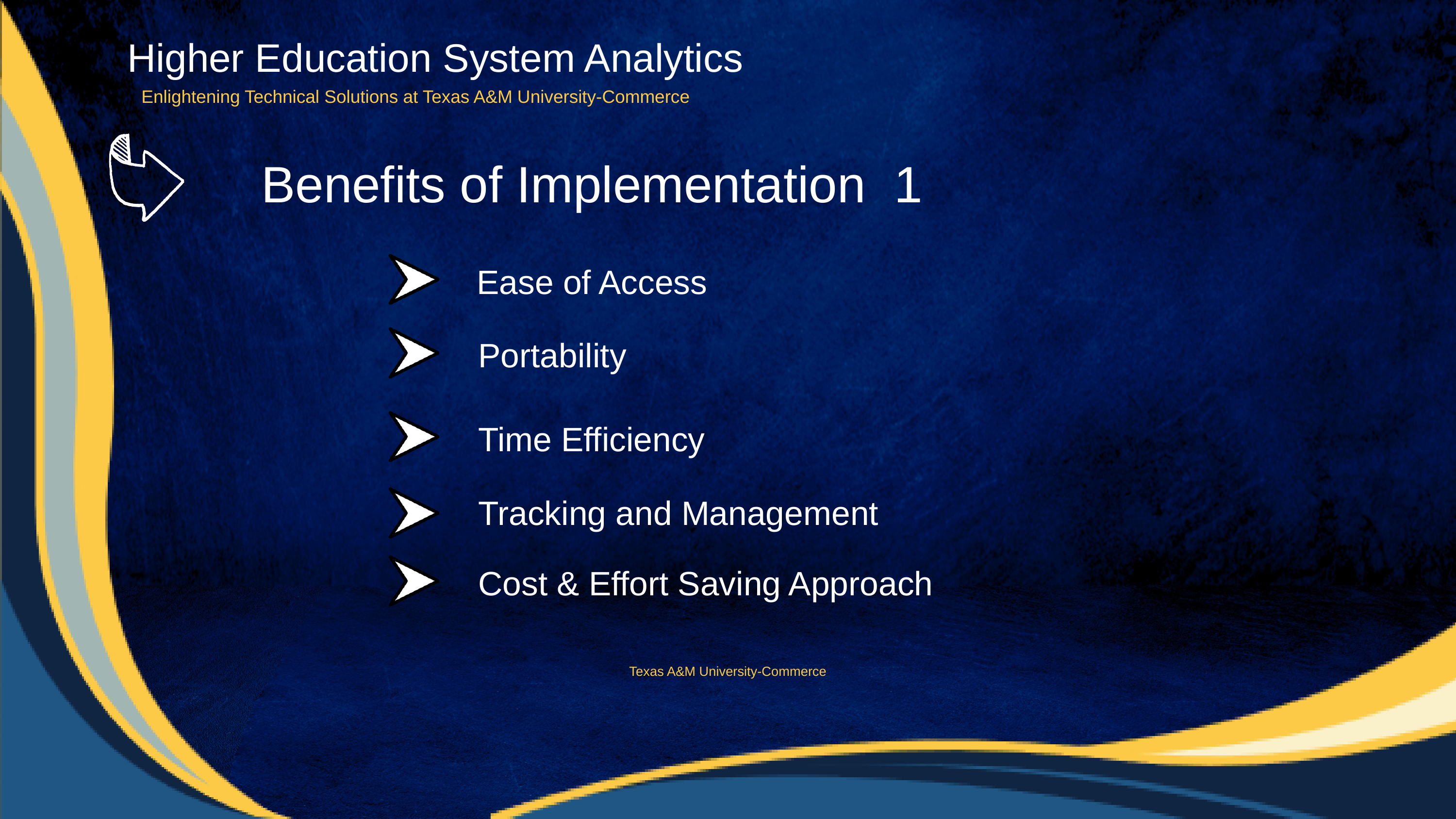

Higher Education System Analytics

Enlightening Technical Solutions at Texas A&M University-Commerce

Benefits of Implementation  1
Ease of Access

Portability

Time Efficiency

Tracking and Management

Cost & Effort Saving Approach

Texas A&M University-Commerce